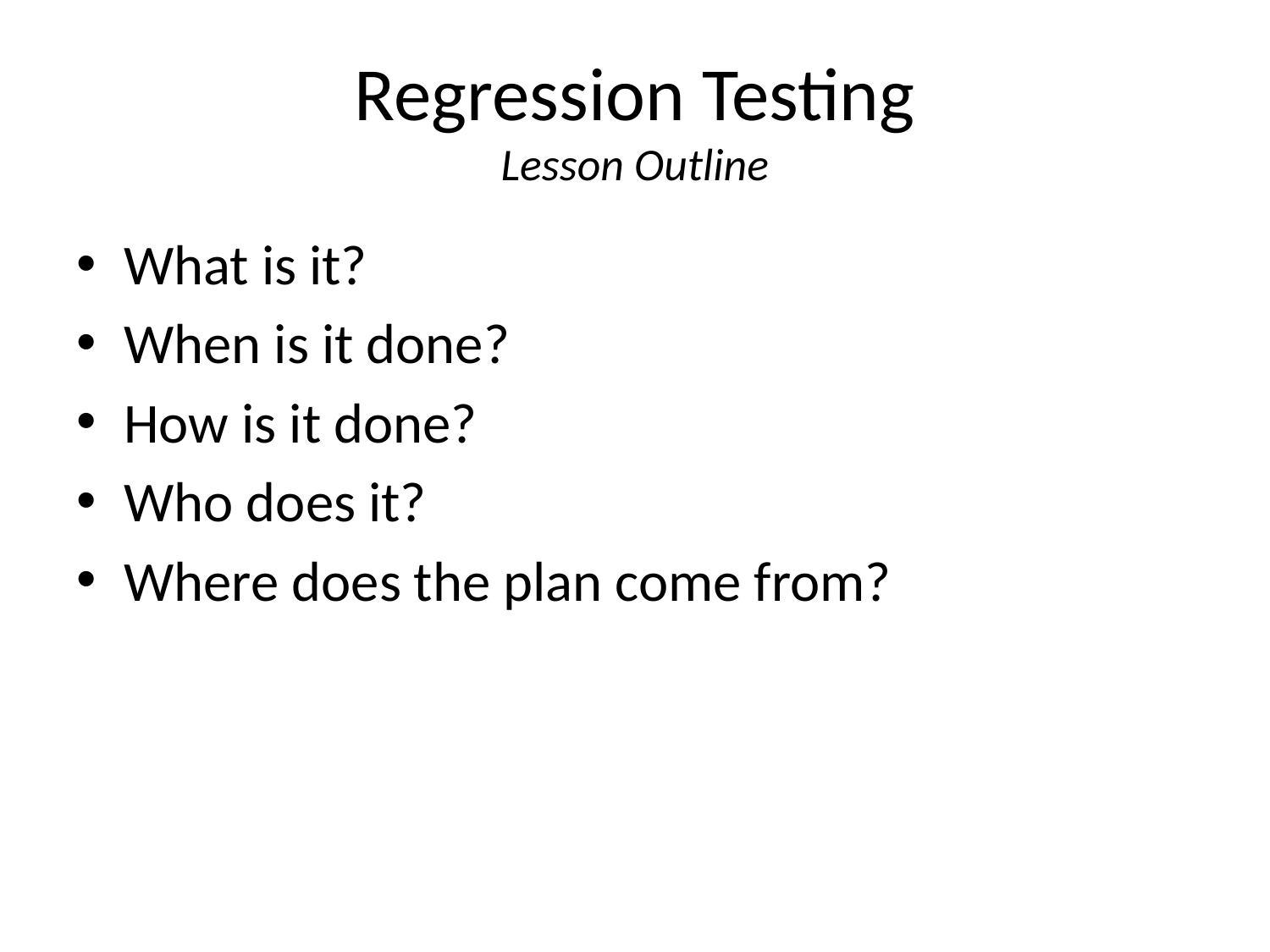

# Regression Testing Lesson Outline
What is it?
When is it done?
How is it done?
Who does it?
Where does the plan come from?